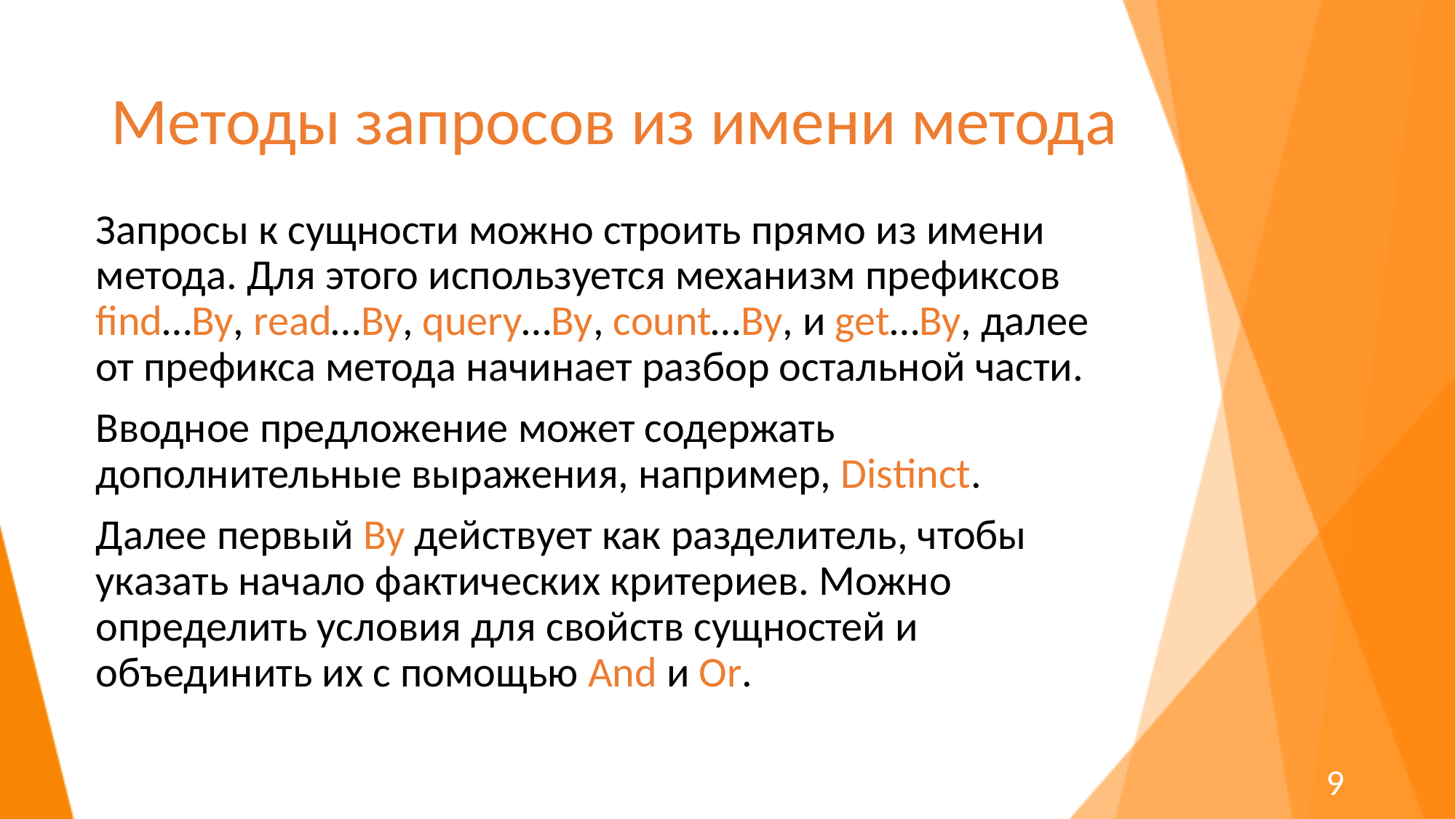

# Методы запросов из имени метода
Запросы к сущности можно строить прямо из имени метода. Для этого используется механизм префиксов find…By, read…By, query…By, count…By, и get…By, далее от префикса метода начинает разбор остальной части.
Вводное предложение может содержать дополнительные выражения, например, Distinct.
Далее первый By действует как разделитель, чтобы указать начало фактических критериев. Можно определить условия для свойств сущностей и объединить их с помощью And и Or.
9